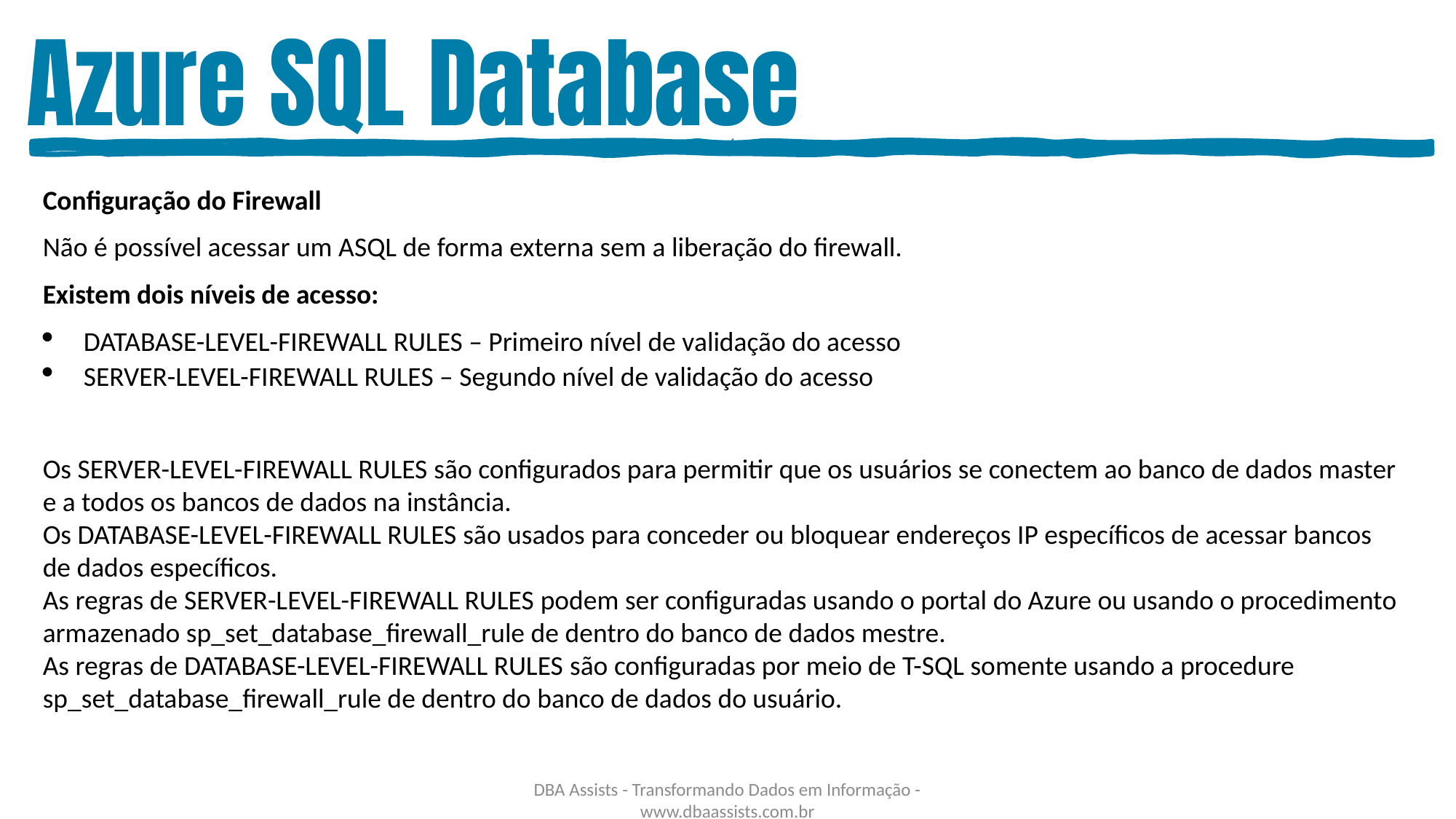

Azure SQL Database
‘
Configuração do Firewall
Não é possível acessar um ASQL de forma externa sem a liberação do firewall.
Existem dois níveis de acesso:
DATABASE-LEVEL-FIREWALL RULES – Primeiro nível de validação do acesso
SERVER-LEVEL-FIREWALL RULES – Segundo nível de validação do acesso

Os SERVER-LEVEL-FIREWALL RULES são configurados para permitir que os usuários se conectem ao banco de dados master e a todos os bancos de dados na instância.
Os DATABASE-LEVEL-FIREWALL RULES são usados ​​para conceder ou bloquear endereços IP específicos de acessar bancos de dados específicos.
As regras de SERVER-LEVEL-FIREWALL RULES podem ser configuradas usando o portal do Azure ou usando o procedimento armazenado sp_set_database_firewall_rule de dentro do banco de dados mestre.
As regras de DATABASE-LEVEL-FIREWALL RULES são configuradas por meio de T-SQL somente usando a procedure sp_set_database_firewall_rule de dentro do banco de dados do usuário.

DBA Assists - Transformando Dados em Informação - www.dbaassists.com.br